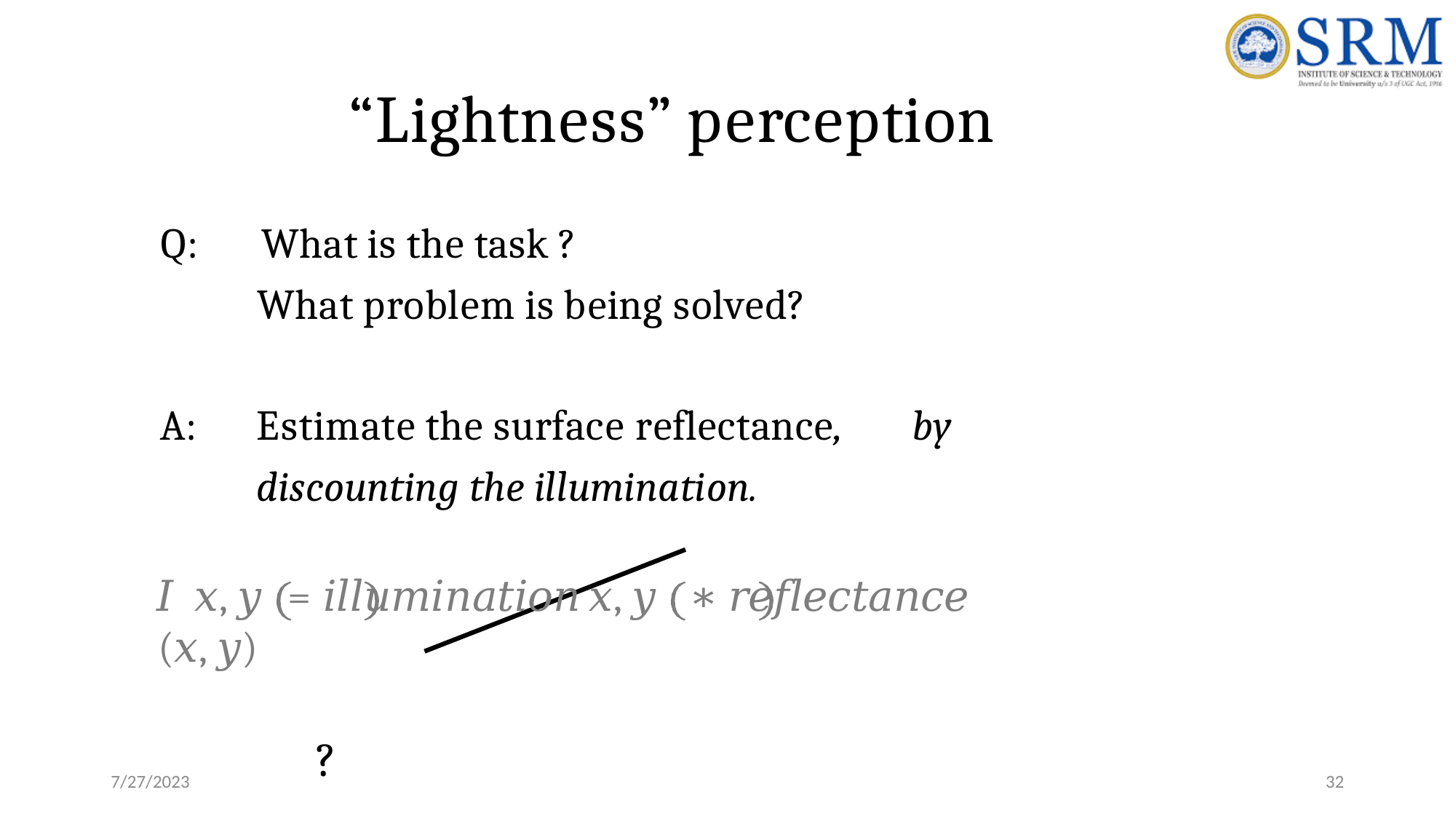

# “Lightness” perception
Q:	What is the task ?
What problem is being solved?

A:	Estimate the surface reflectance,	by  discounting the illumination.

𝐼	𝑥, 𝑦	= 𝑖𝑙𝑙𝑢𝑚𝑖𝑛𝑎𝑡𝑖𝑜𝑛	𝑥, 𝑦	∗	𝑟𝑒𝑓𝑙𝑒𝑐𝑡𝑎𝑛𝑐𝑒 (𝑥, 𝑦)

?

7/27/2023
32